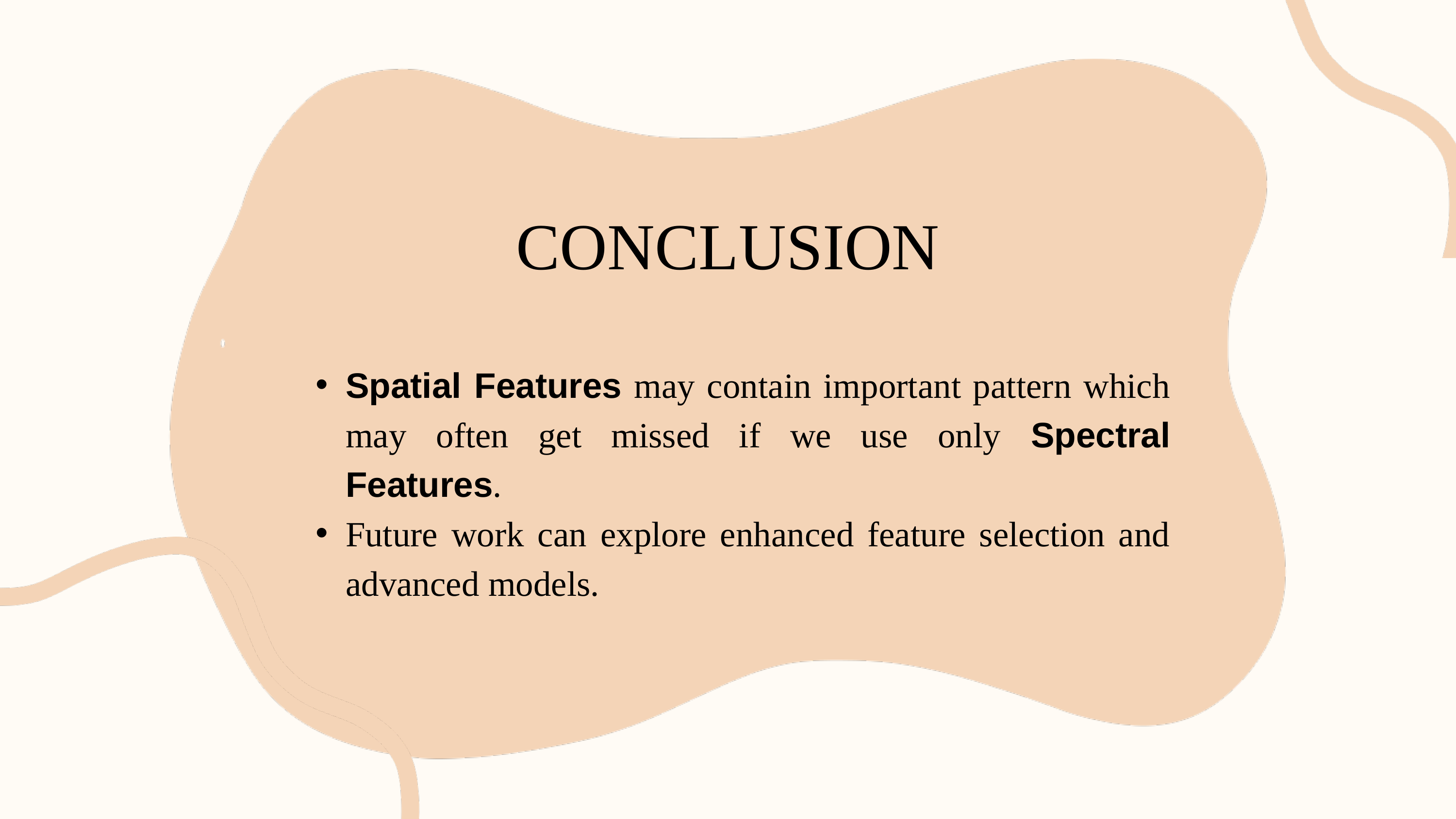

CONCLUSION
Spatial Features may contain important pattern which may often get missed if we use only Spectral Features.
Future work can explore enhanced feature selection and advanced models.